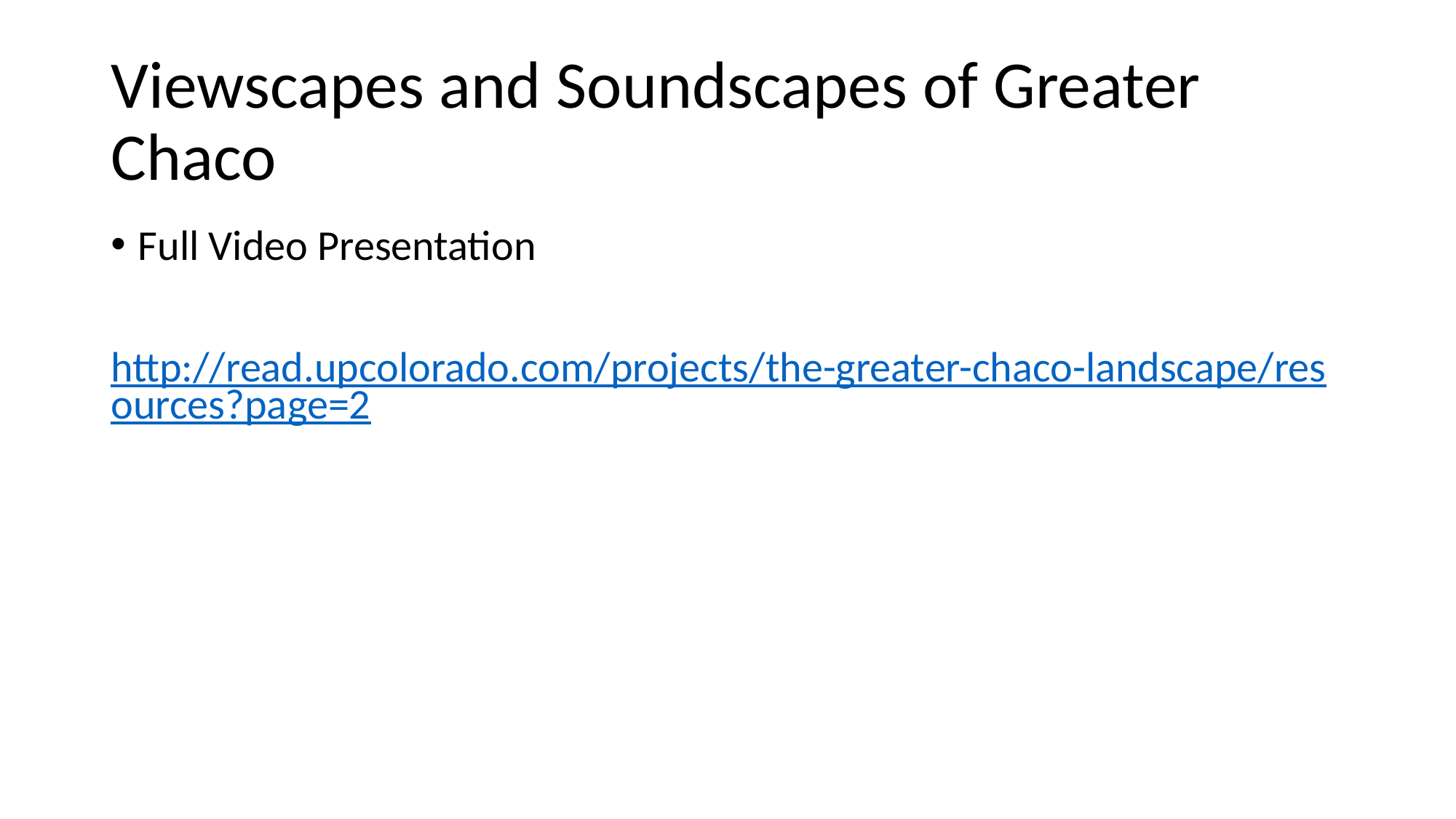

# Viewscapes and Soundscapes of Greater Chaco
Full Video Presentation

http://read.upcolorado.com/projects/the-greater-chaco-landscape/resources?page=2